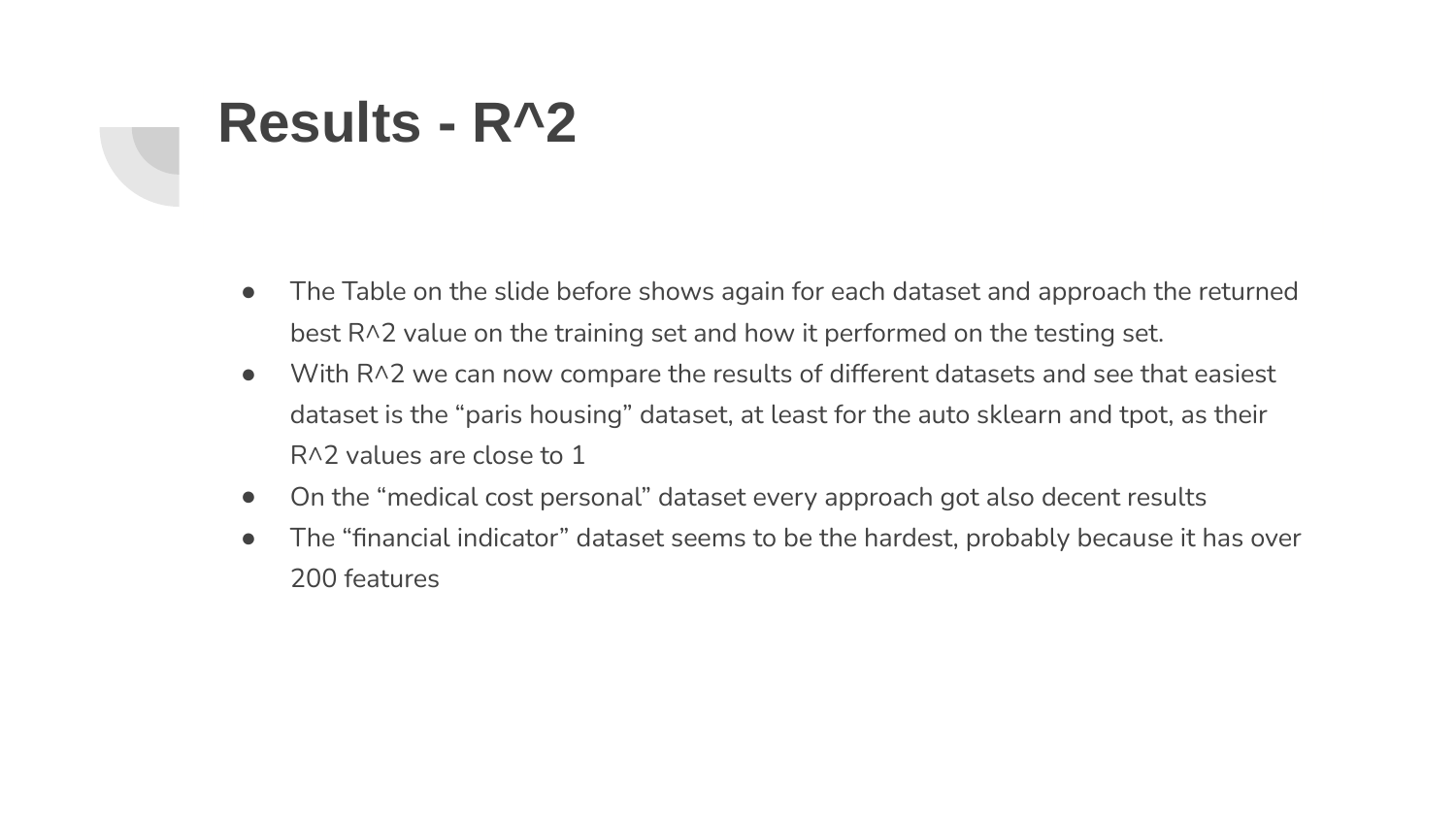

# Results - R^2
The Table on the slide before shows again for each dataset and approach the returned best R^2 value on the training set and how it performed on the testing set.
With R^2 we can now compare the results of different datasets and see that easiest dataset is the “paris housing” dataset, at least for the auto sklearn and tpot, as their R^2 values are close to 1
On the “medical cost personal” dataset every approach got also decent results
The “financial indicator” dataset seems to be the hardest, probably because it has over 200 features